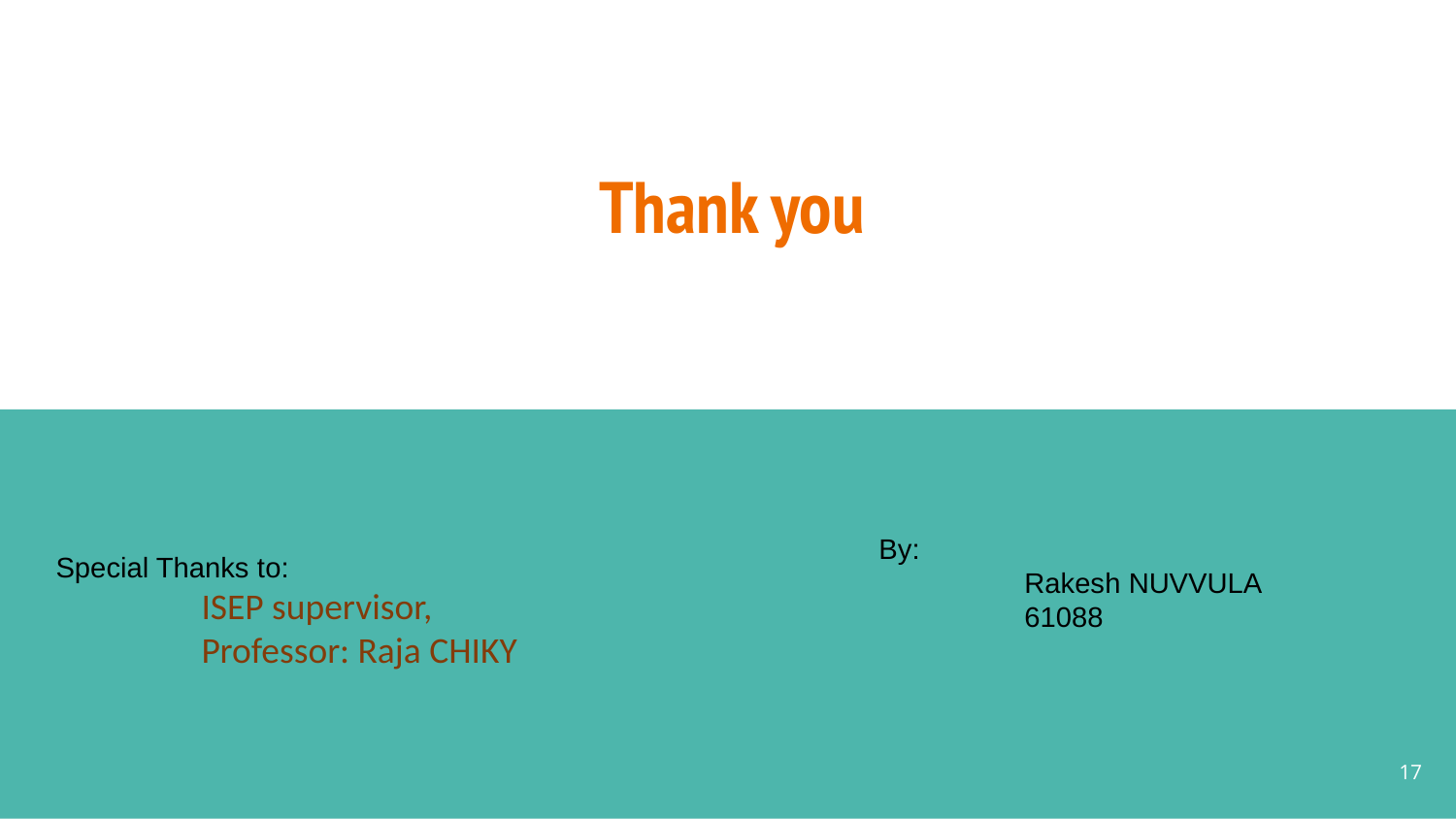

# Thank you
By:
	Rakesh NUVVULA
	61088
Special Thanks to:
	ISEP supervisor,
	Professor: Raja CHIKY
17